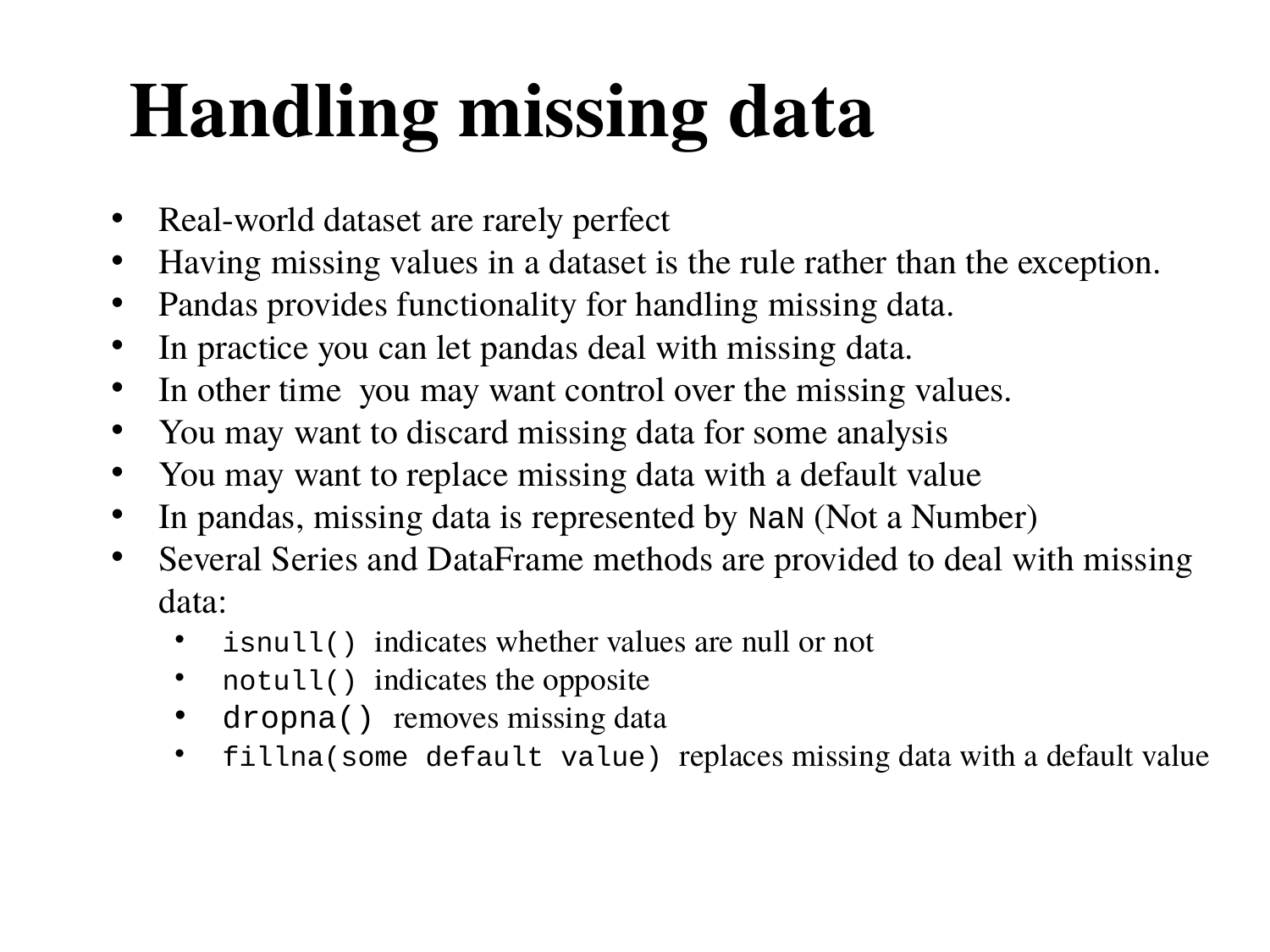

Handling missing data
Real-world dataset are rarely perfect
Having missing values in a dataset is the rule rather than the exception.
Pandas provides functionality for handling missing data.
In practice you can let pandas deal with missing data.
In other time  you may want control over the missing values.
You may want to discard missing data for some analysis
You may want to replace missing data with a default value
In pandas, missing data is represented by NaN (Not a Number)
Several Series and DataFrame methods are provided to deal with missing data:
isnull() indicates whether values are null or not
notull() indicates the opposite
dropna() removes missing data
fillna(some default value) replaces missing data with a default value